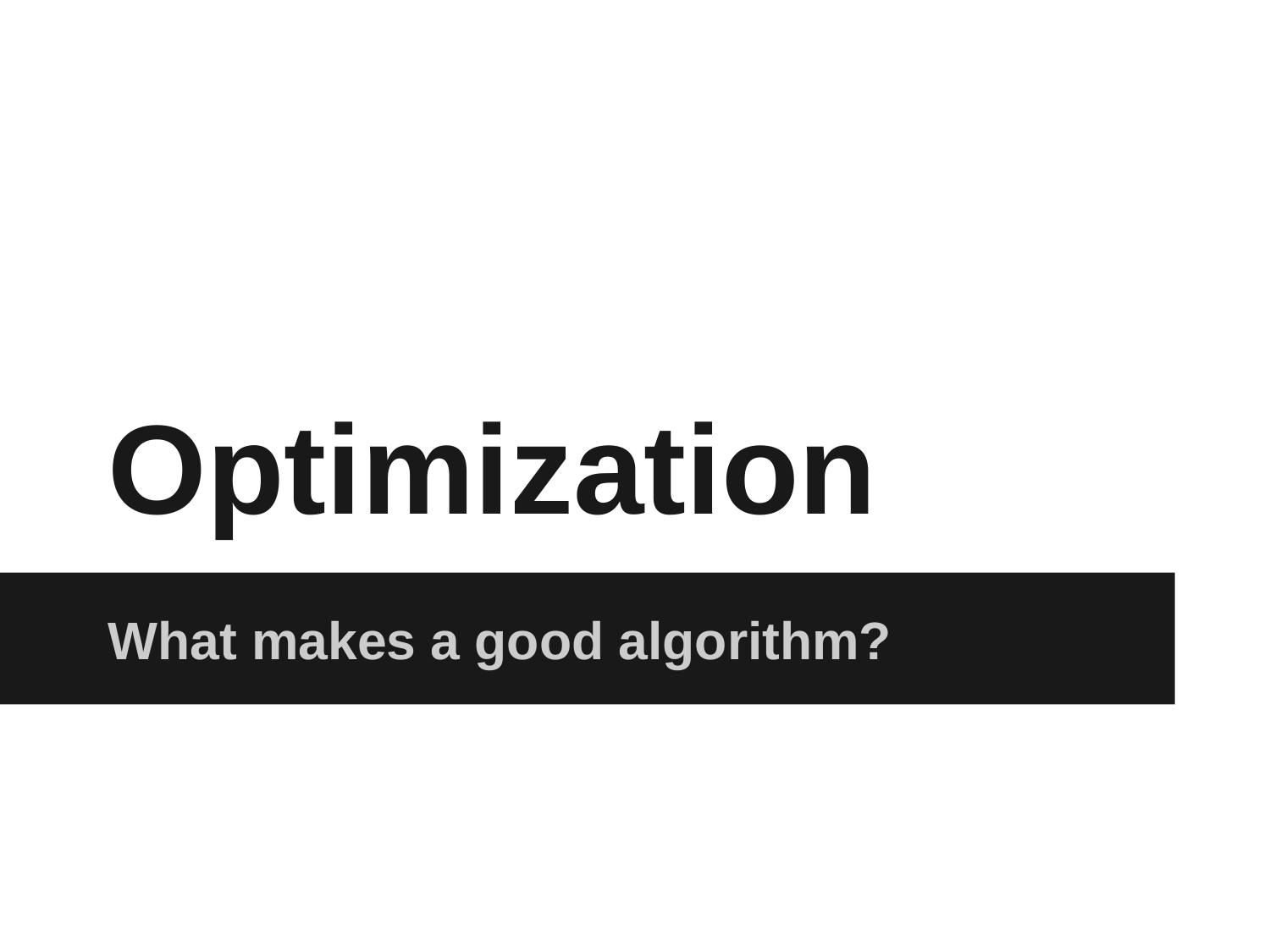

# Optimization
What makes a good algorithm?